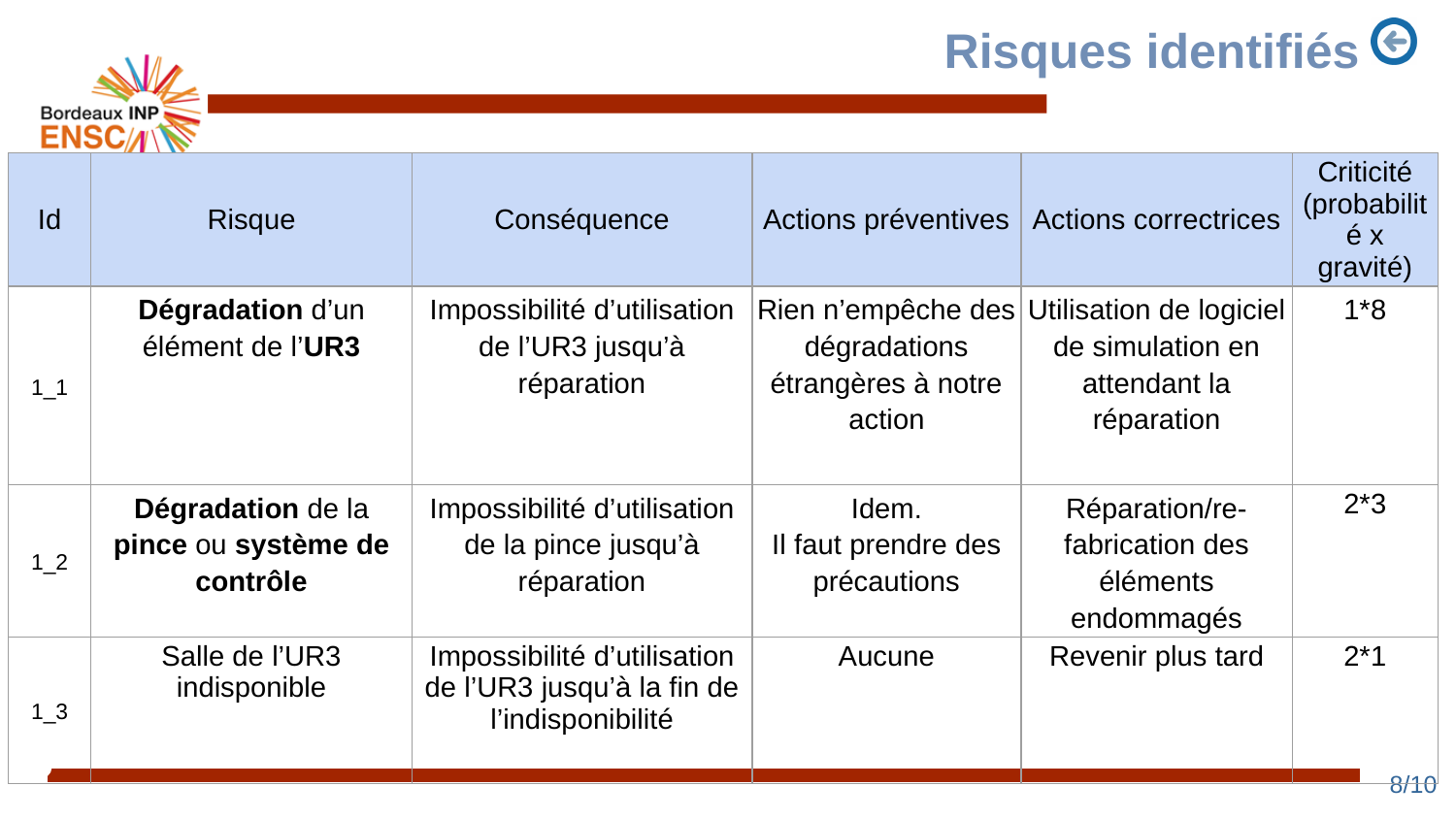

# Risques identifiés
| Id | Risque | Conséquence | Actions préventives | Actions correctrices | Criticité (probabilité x gravité) |
| --- | --- | --- | --- | --- | --- |
| 1\_1 | Dégradation d’un élément de l’UR3 | Impossibilité d’utilisation de l’UR3 jusqu’à réparation | Rien n’empêche des dégradations étrangères à notre action | Utilisation de logiciel de simulation en attendant la réparation | 1\*8 |
| 1\_2 | Dégradation de la pince ou système de contrôle | Impossibilité d’utilisation de la pince jusqu’à réparation | Idem. Il faut prendre des précautions | Réparation/re-fabrication des éléments endommagés | 2\*3 |
| 1\_3 | Salle de l’UR3 indisponible | Impossibilité d’utilisation de l’UR3 jusqu’à la fin de l’indisponibilité | Aucune | Revenir plus tard | 2\*1 |

8/10